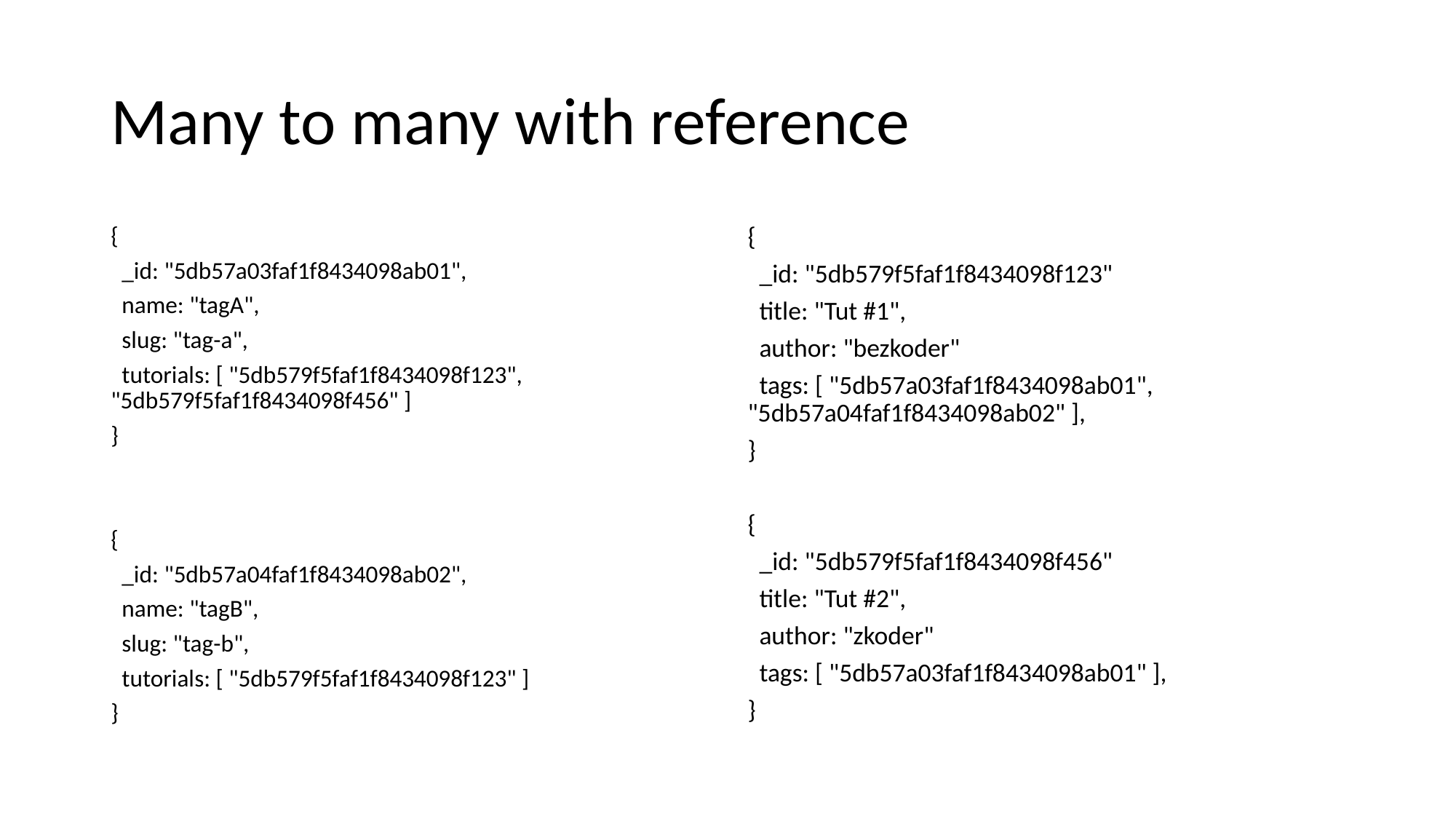

# Many to many with reference
{
  _id: "5db57a03faf1f8434098ab01",
  name: "tagA",
  slug: "tag-a",
  tutorials: [ "5db579f5faf1f8434098f123", "5db579f5faf1f8434098f456" ]
}

{
  _id: "5db57a04faf1f8434098ab02",
  name: "tagB",
  slug: "tag-b",
  tutorials: [ "5db579f5faf1f8434098f123" ]
}
{
  _id: "5db579f5faf1f8434098f123"
  title: "Tut #1",
  author: "bezkoder"
  tags: [ "5db57a03faf1f8434098ab01", "5db57a04faf1f8434098ab02" ],
}

{
  _id: "5db579f5faf1f8434098f456"
  title: "Tut #2",
  author: "zkoder"
  tags: [ "5db57a03faf1f8434098ab01" ],
}